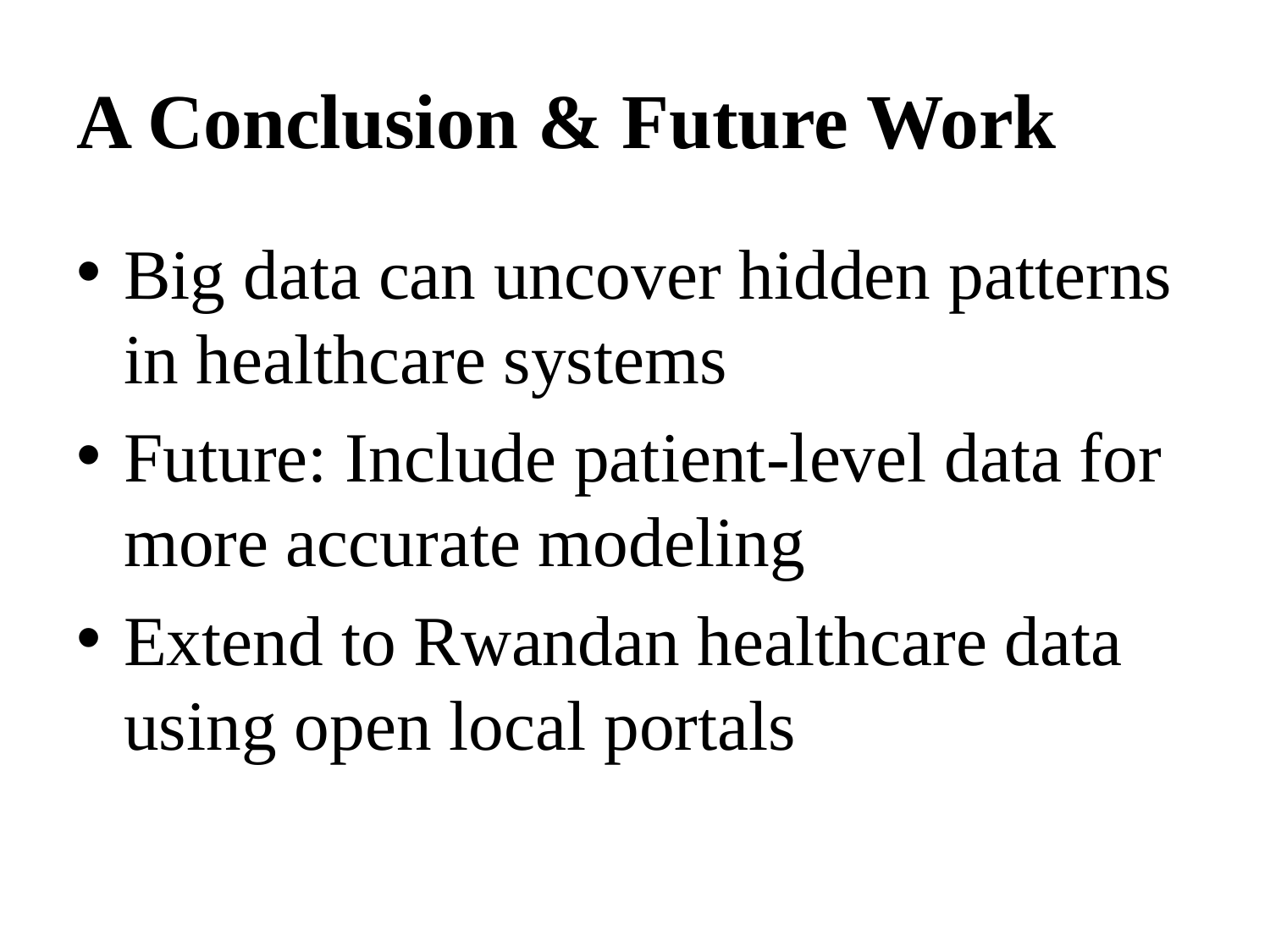

# A Conclusion & Future Work
Big data can uncover hidden patterns in healthcare systems
Future: Include patient-level data for more accurate modeling
Extend to Rwandan healthcare data using open local portals